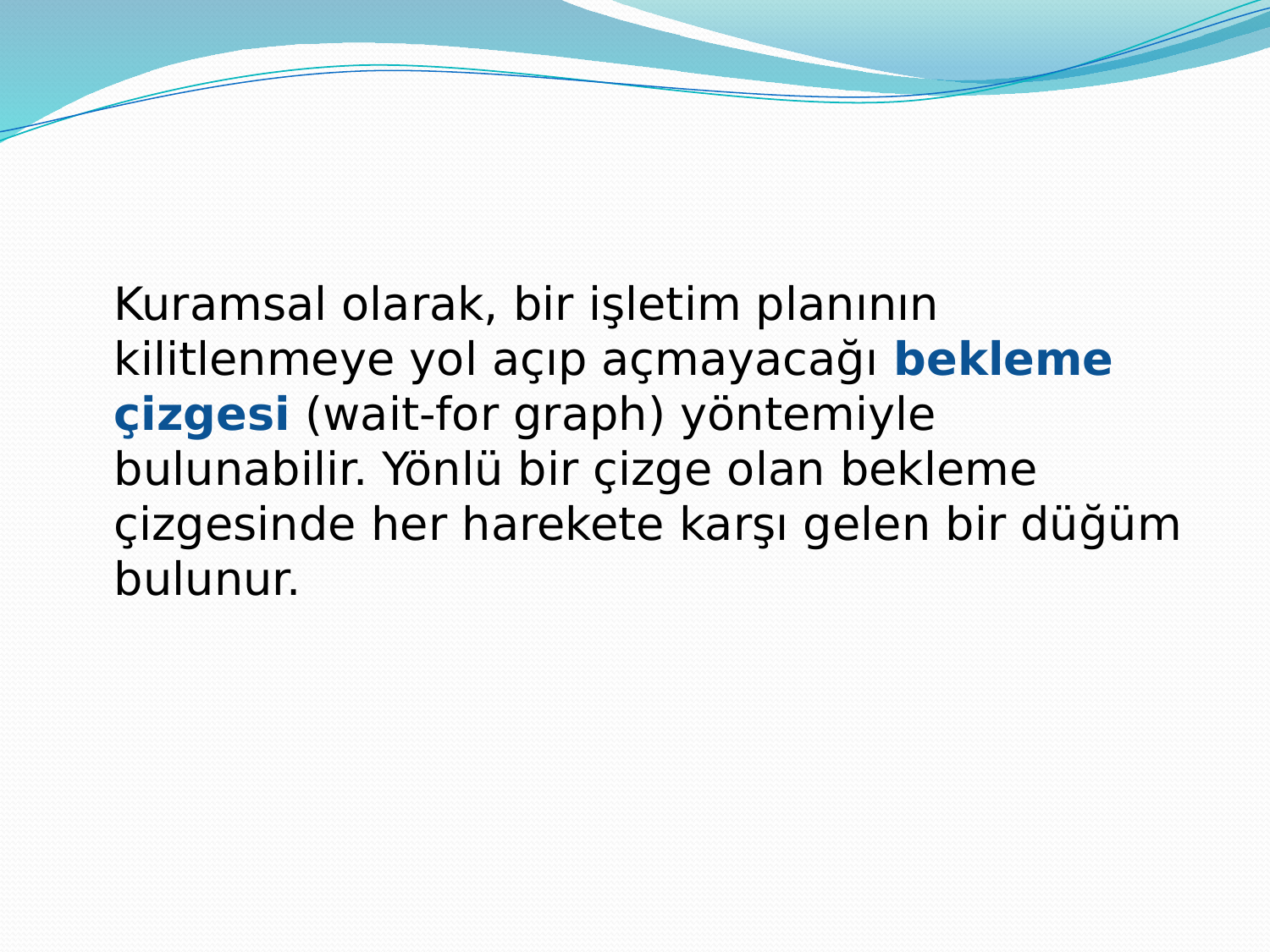

#
	Kuramsal olarak, bir işletim planının kilitlenmeye yol açıp açmayacağı bekleme çizgesi (wait-for graph) yöntemiyle bulunabilir. Yönlü bir çizge olan bekleme çizgesinde her harekete karşı gelen bir düğüm bulunur.